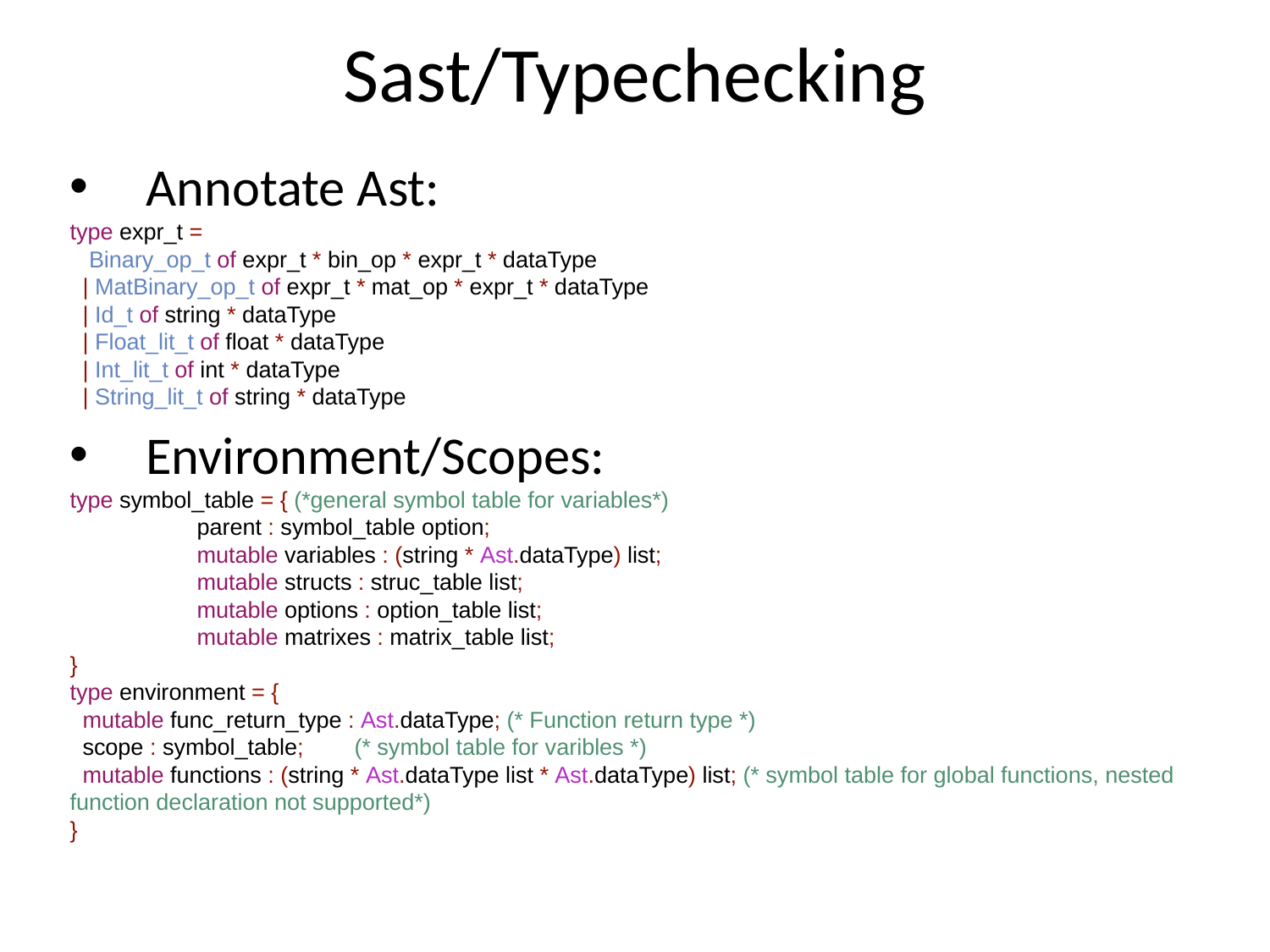

# Sast/Typechecking
Annotate Ast:
type expr_t =
   Binary_op_t of expr_t * bin_op * expr_t * dataType
  | MatBinary_op_t of expr_t * mat_op * expr_t * dataType
  | Id_t of string * dataType
  | Float_lit_t of float * dataType
  | Int_lit_t of int * dataType
  | String_lit_t of string * dataType
Environment/Scopes:
type symbol_table = { (*general symbol table for variables*)
  	parent : symbol_table option;
  	mutable variables : (string * Ast.dataType) list;
	mutable structs : struc_table list;
	mutable options : option_table list;
	mutable matrixes : matrix_table list;
}
type environment = {
  mutable func_return_type : Ast.dataType; (* Function return type *)
  scope : symbol_table;        (* symbol table for varibles *)
  mutable functions : (string * Ast.dataType list * Ast.dataType) list; (* symbol table for global functions, nested function declaration not supported*)
}